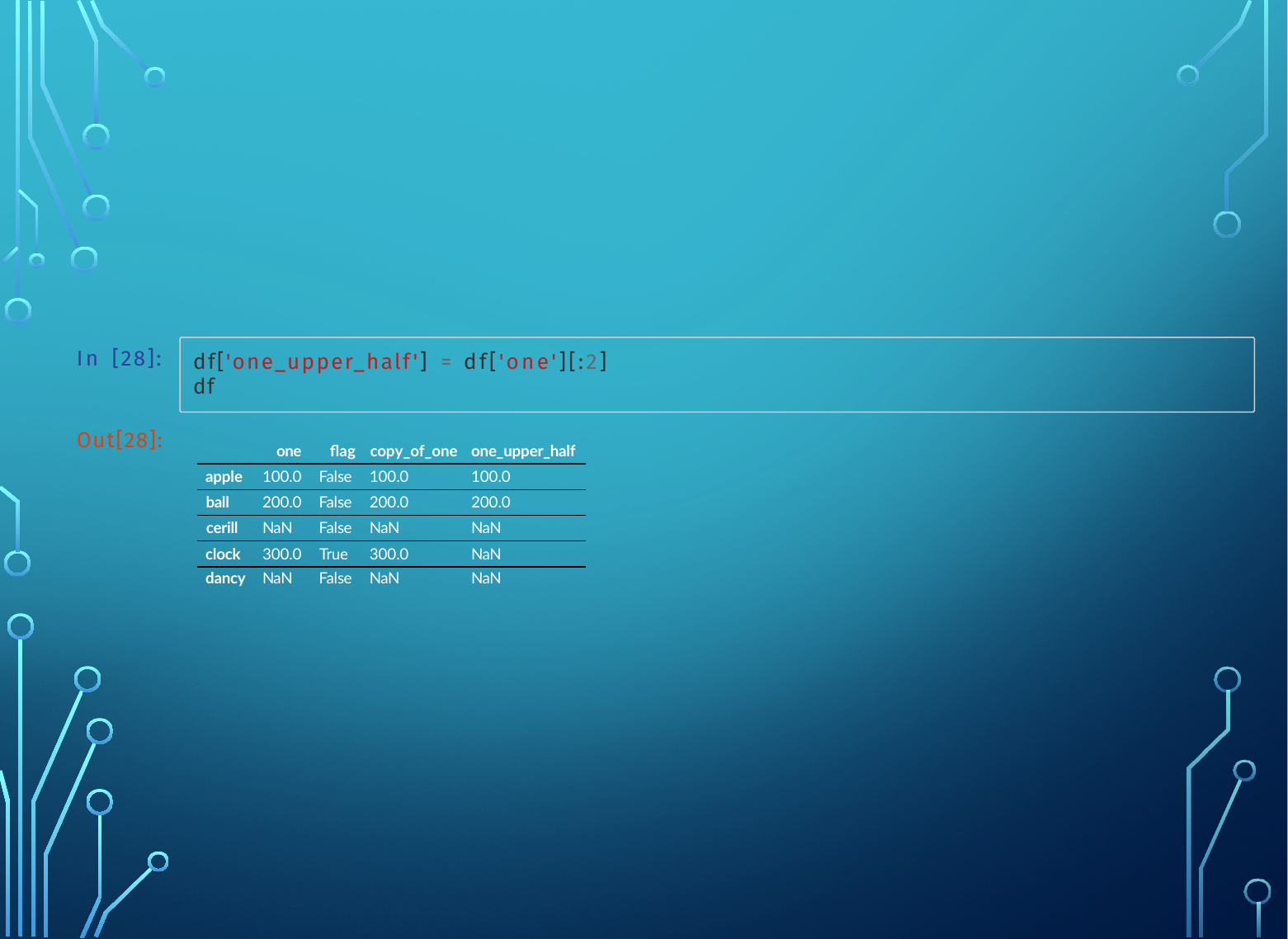

In [28]:
df['one_upper_half'] = df['one'][:2] df
Out[28]:
one	flag  copy_of_one  one_upper_half
| apple | 100.0 | False | 100.0 | 100.0 |
| --- | --- | --- | --- | --- |
| ball | 200.0 | False | 200.0 | 200.0 |
| cerill | NaN | False | NaN | NaN |
| clock | 300.0 | True | 300.0 | NaN |
| dancy | NaN | False | NaN | NaN |